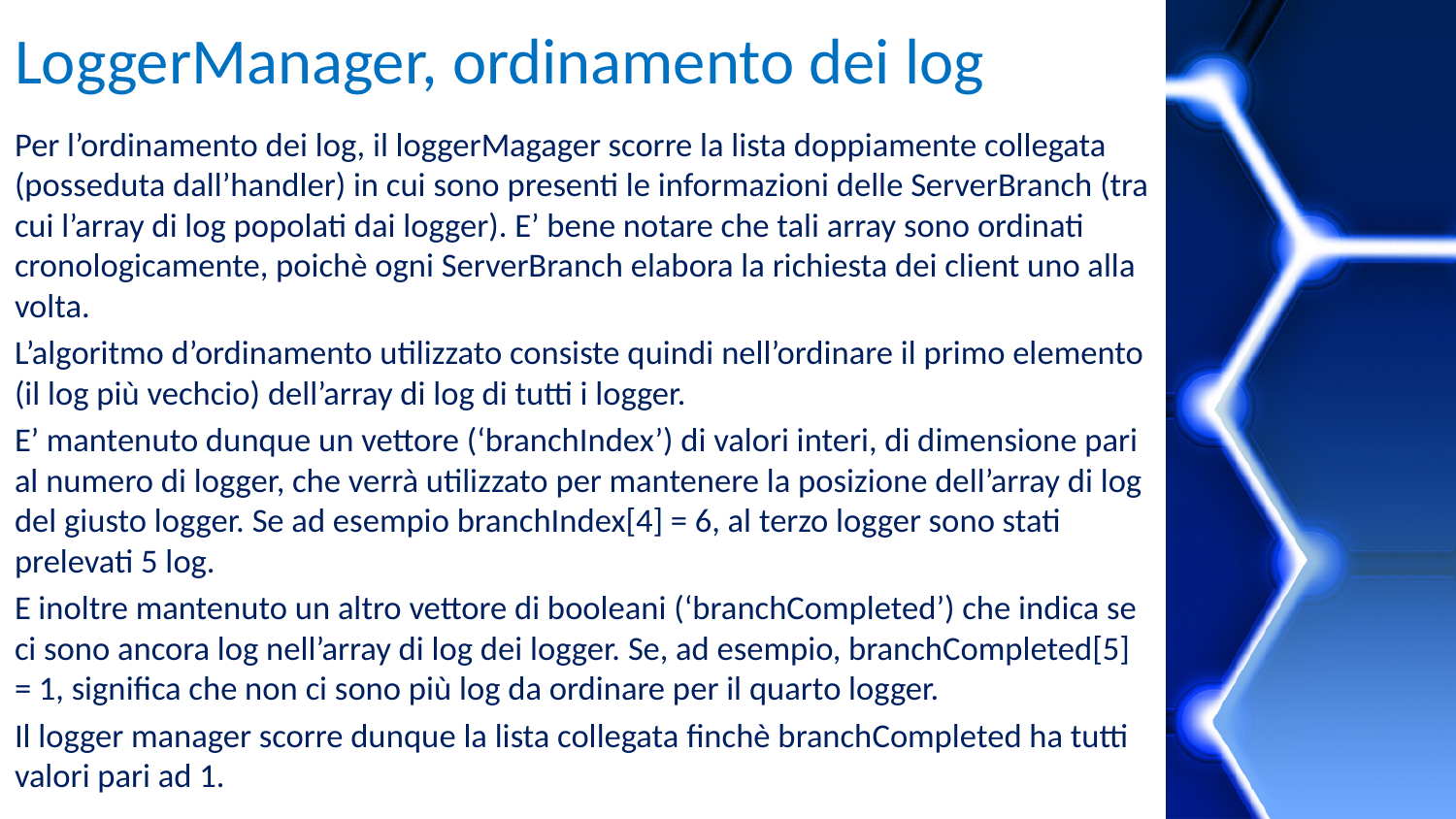

# LoggerManager, ordinamento dei log
Per l’ordinamento dei log, il loggerMagager scorre la lista doppiamente collegata (posseduta dall’handler) in cui sono presenti le informazioni delle ServerBranch (tra cui l’array di log popolati dai logger). E’ bene notare che tali array sono ordinati cronologicamente, poichè ogni ServerBranch elabora la richiesta dei client uno alla volta.
L’algoritmo d’ordinamento utilizzato consiste quindi nell’ordinare il primo elemento (il log più vechcio) dell’array di log di tutti i logger.
E’ mantenuto dunque un vettore (‘branchIndex’) di valori interi, di dimensione pari al numero di logger, che verrà utilizzato per mantenere la posizione dell’array di log del giusto logger. Se ad esempio branchIndex[4] = 6, al terzo logger sono stati prelevati 5 log.
E inoltre mantenuto un altro vettore di booleani (‘branchCompleted’) che indica se ci sono ancora log nell’array di log dei logger. Se, ad esempio, branchCompleted[5] = 1, significa che non ci sono più log da ordinare per il quarto logger.
Il logger manager scorre dunque la lista collegata finchè branchCompleted ha tutti valori pari ad 1.